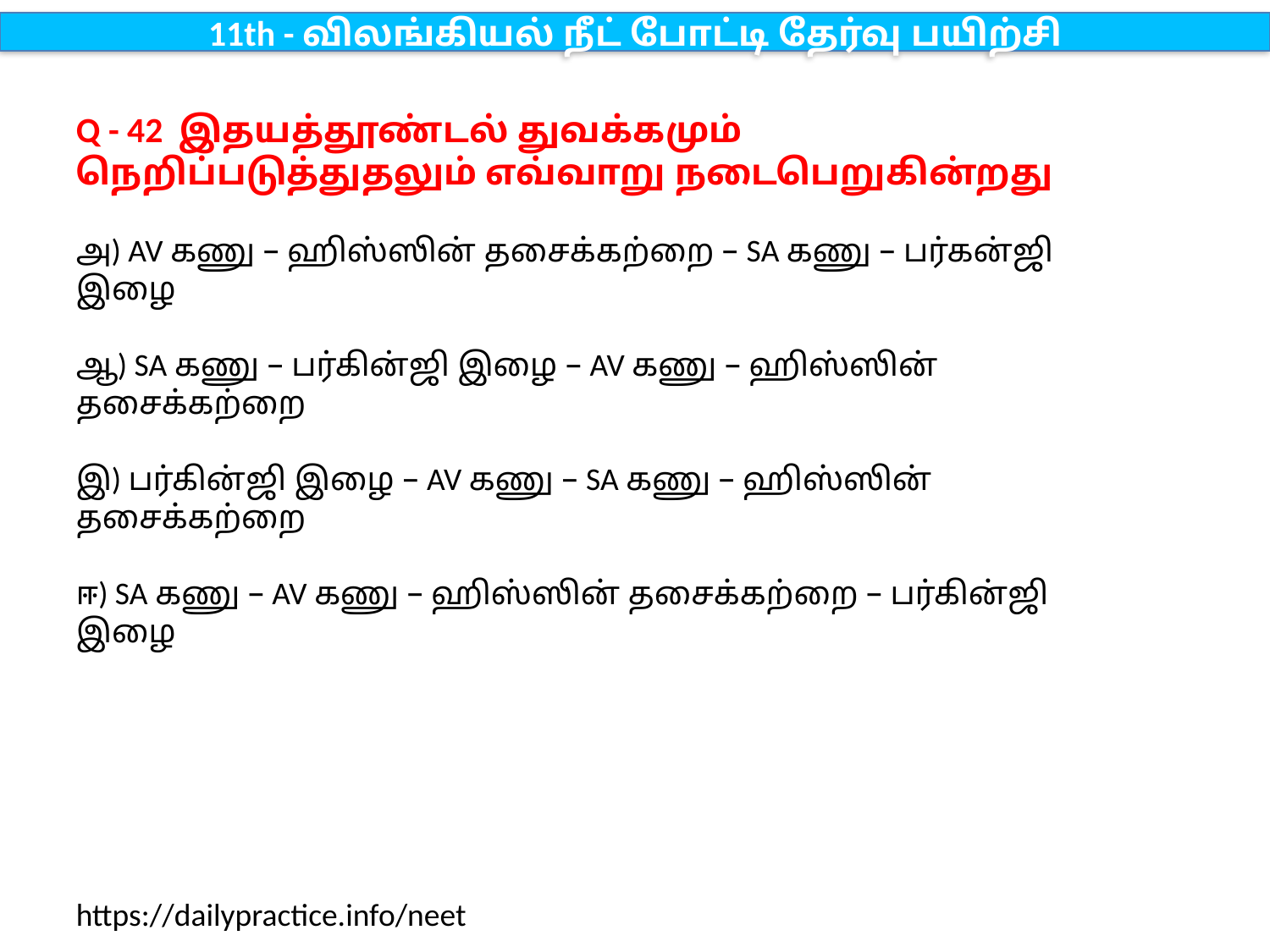

11th - விலங்கியல் நீட் போட்டி தேர்வு பயிற்சி

Q - 42  இதயத்தூண்டல் துவக்கமும் நெறிப்படுத்துதலும் எவ்வாறு நடைபெறுகின்றது

அ) AV கணு – ஹிஸ்ஸின் தசைக்கற்றை – SA கணு – பர்கன்ஜி இழை

ஆ) SA கணு – பர்கின்ஜி இழை – AV கணு – ஹிஸ்ஸின் தசைக்கற்றை

இ) பர்கின்ஜி இழை – AV கணு – SA கணு – ஹிஸ்ஸின் தசைக்கற்றை

ஈ) SA கணு – AV கணு – ஹிஸ்ஸின் தசைக்கற்றை – பர்கின்ஜி இழை
https://dailypractice.info/neet